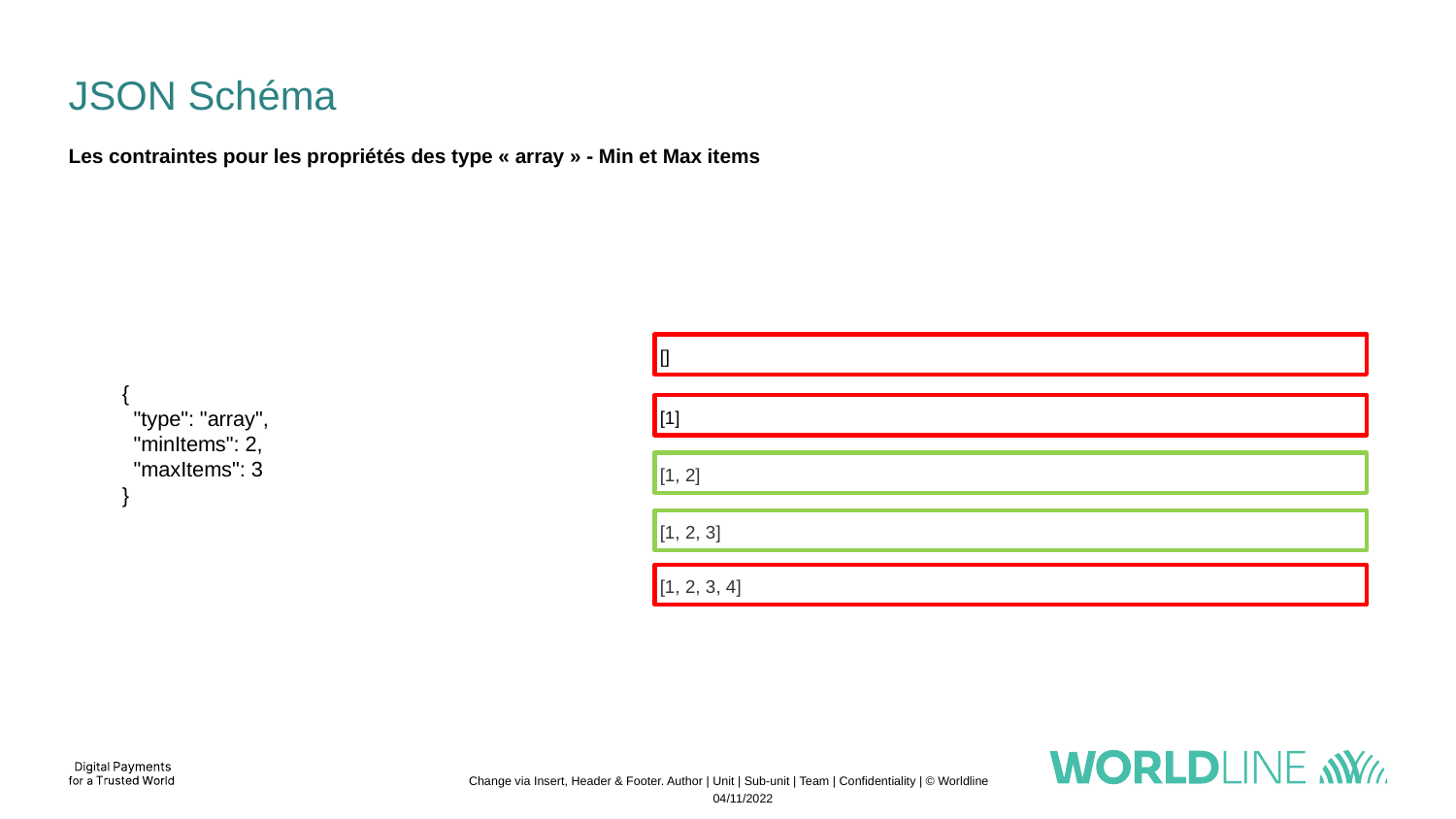

# JSON Schéma
Les contraintes pour les propriétés des type « array » - Min et Max items
 []
{
  "type": "array",
  "minItems": 2,
  "maxItems": 3
}
 [1]
 [1, 2]
 [1, 2, 3]
 [1, 2, 3, 4]
Change via Insert, Header & Footer. Author | Unit | Sub-unit | Team | Confidentiality | © Worldline
04/11/2022